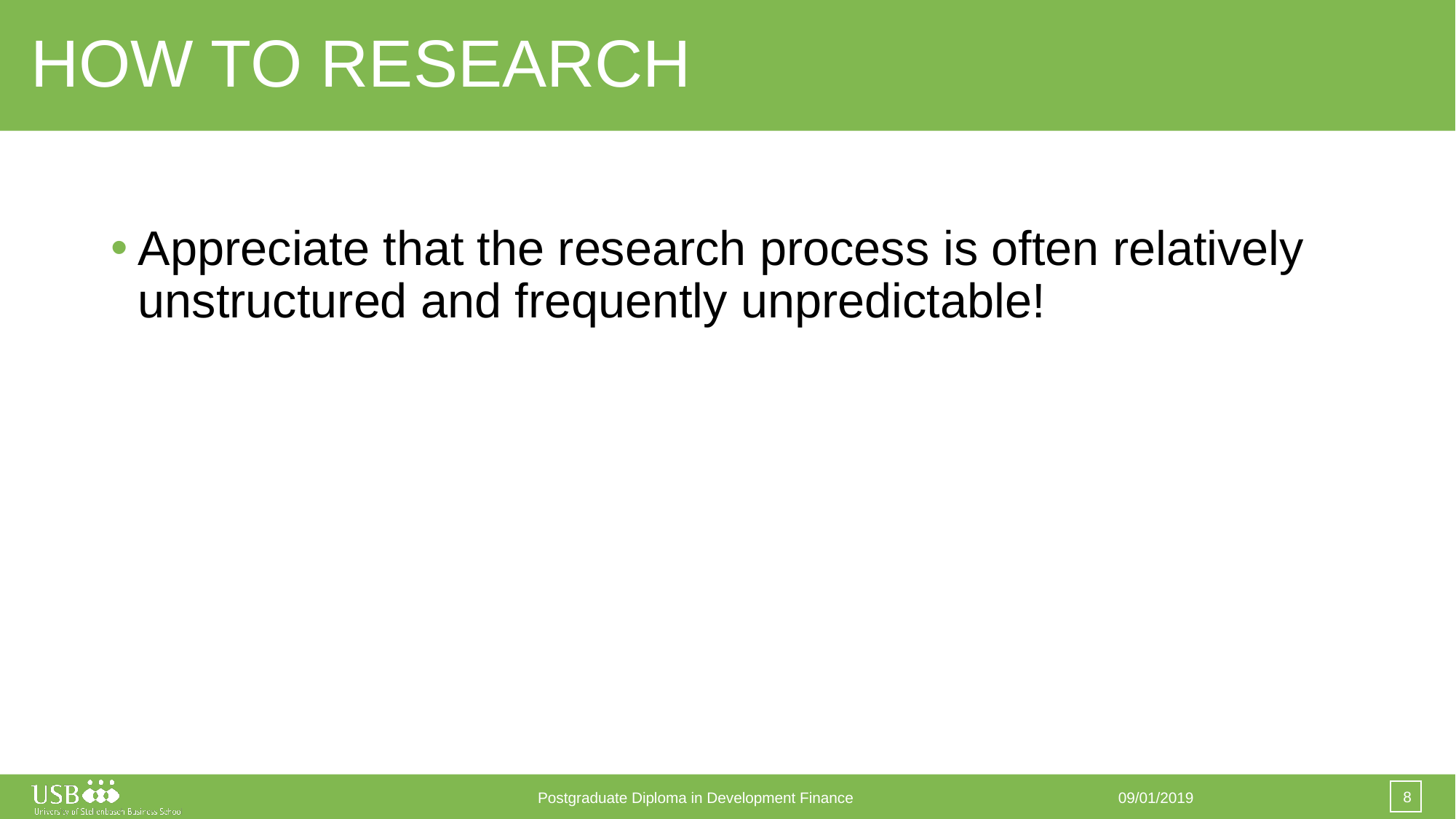

# HOW TO RESEARCH
Appreciate that the research process is often relatively unstructured and frequently unpredictable!

8